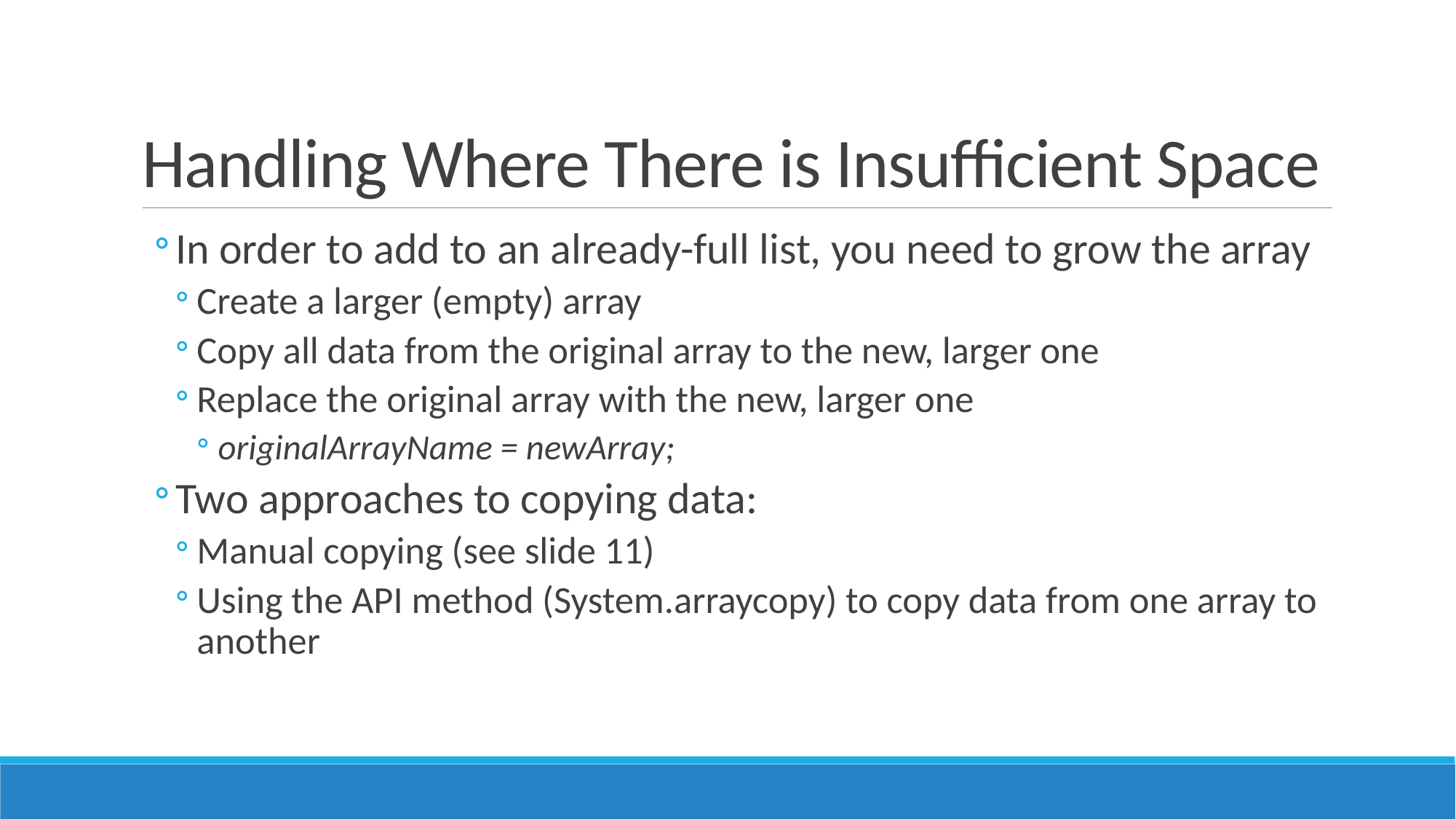

# Handling Where There is Insufficient Space
In order to add to an already-full list, you need to grow the array
Create a larger (empty) array
Copy all data from the original array to the new, larger one
Replace the original array with the new, larger one
originalArrayName = newArray;
Two approaches to copying data:
Manual copying (see slide 11)
Using the API method (System.arraycopy) to copy data from one array to another